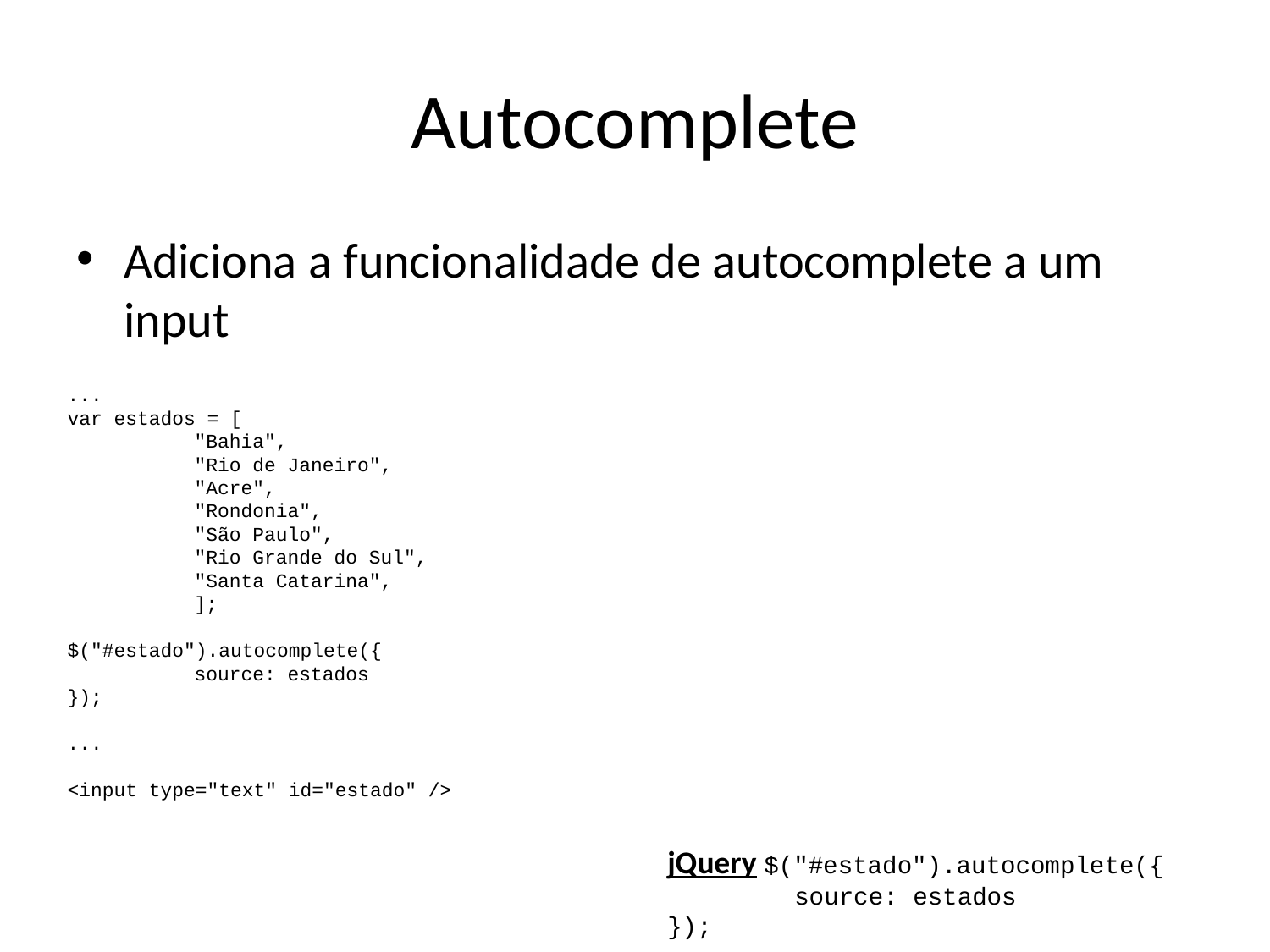

# Autocomplete
Adiciona a funcionalidade de autocomplete a um input

...
var estados = [
	"Bahia",
	"Rio de Janeiro",
	"Acre",
	"Rondonia",
	"São Paulo",
	"Rio Grande do Sul",
	"Santa Catarina",
	];

$("#estado").autocomplete({
	source: estados
});

...

<input type="text" id="estado" />

jQuery $("#estado").autocomplete({
	source: estados
});